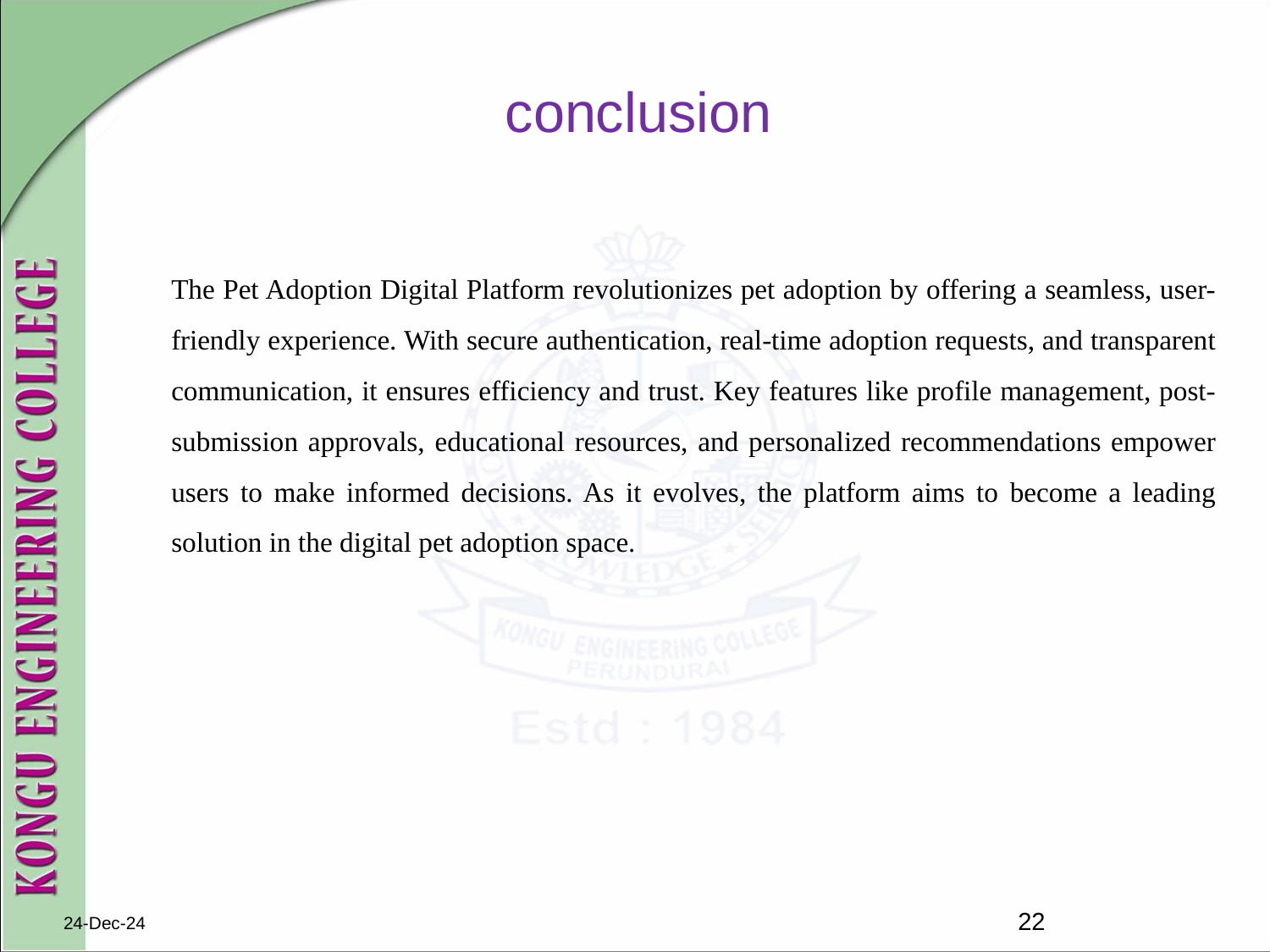

conclusion
The Pet Adoption Digital Platform revolutionizes pet adoption by offering a seamless, user-friendly experience. With secure authentication, real-time adoption requests, and transparent communication, it ensures efficiency and trust. Key features like profile management, post-submission approvals, educational resources, and personalized recommendations empower users to make informed decisions. As it evolves, the platform aims to become a leading solution in the digital pet adoption space.

24-Dec-24
22